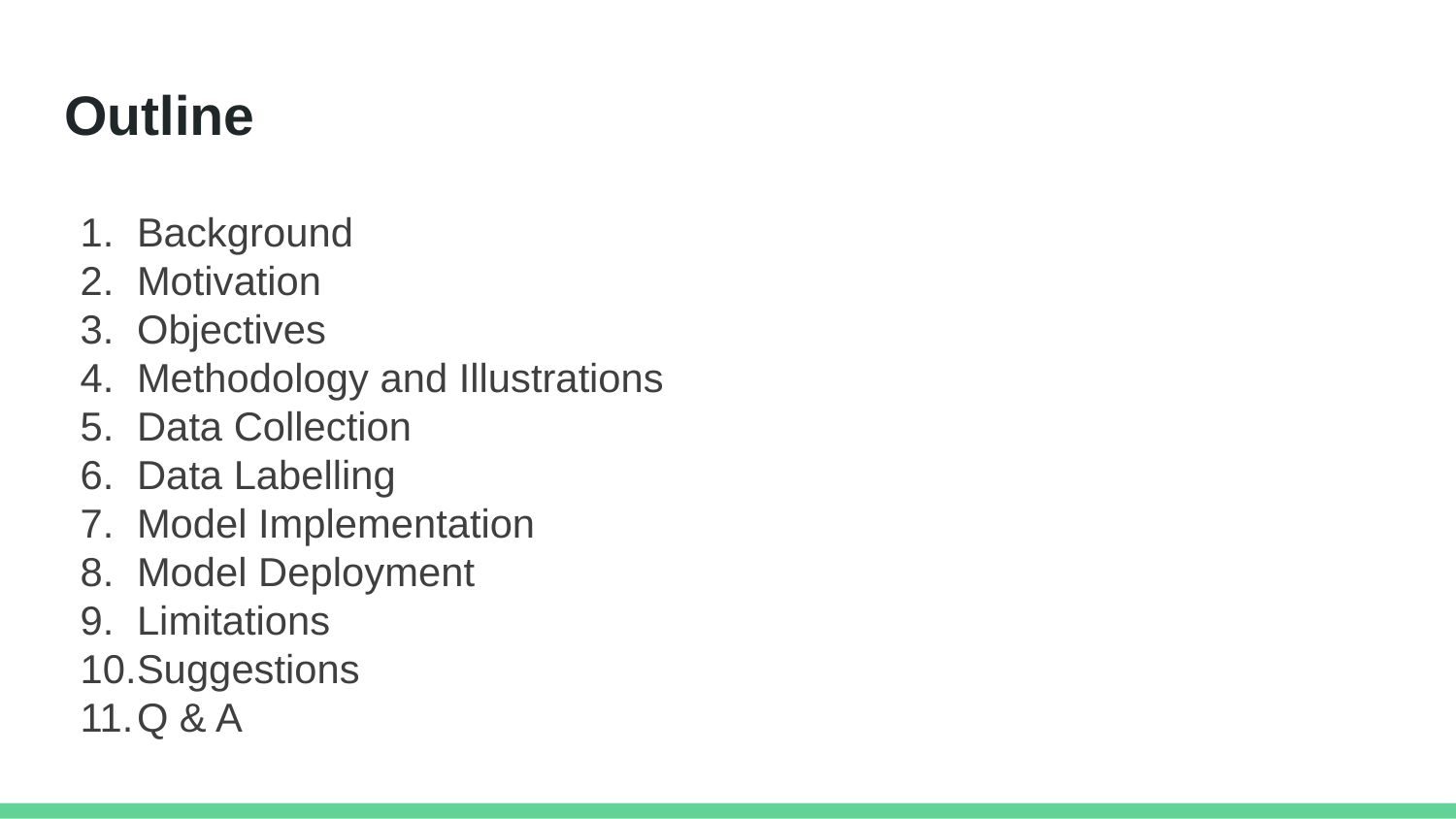

# Outline
Background
Motivation
Objectives
Methodology and Illustrations
Data Collection
Data Labelling
Model Implementation
Model Deployment
Limitations
Suggestions
Q & A